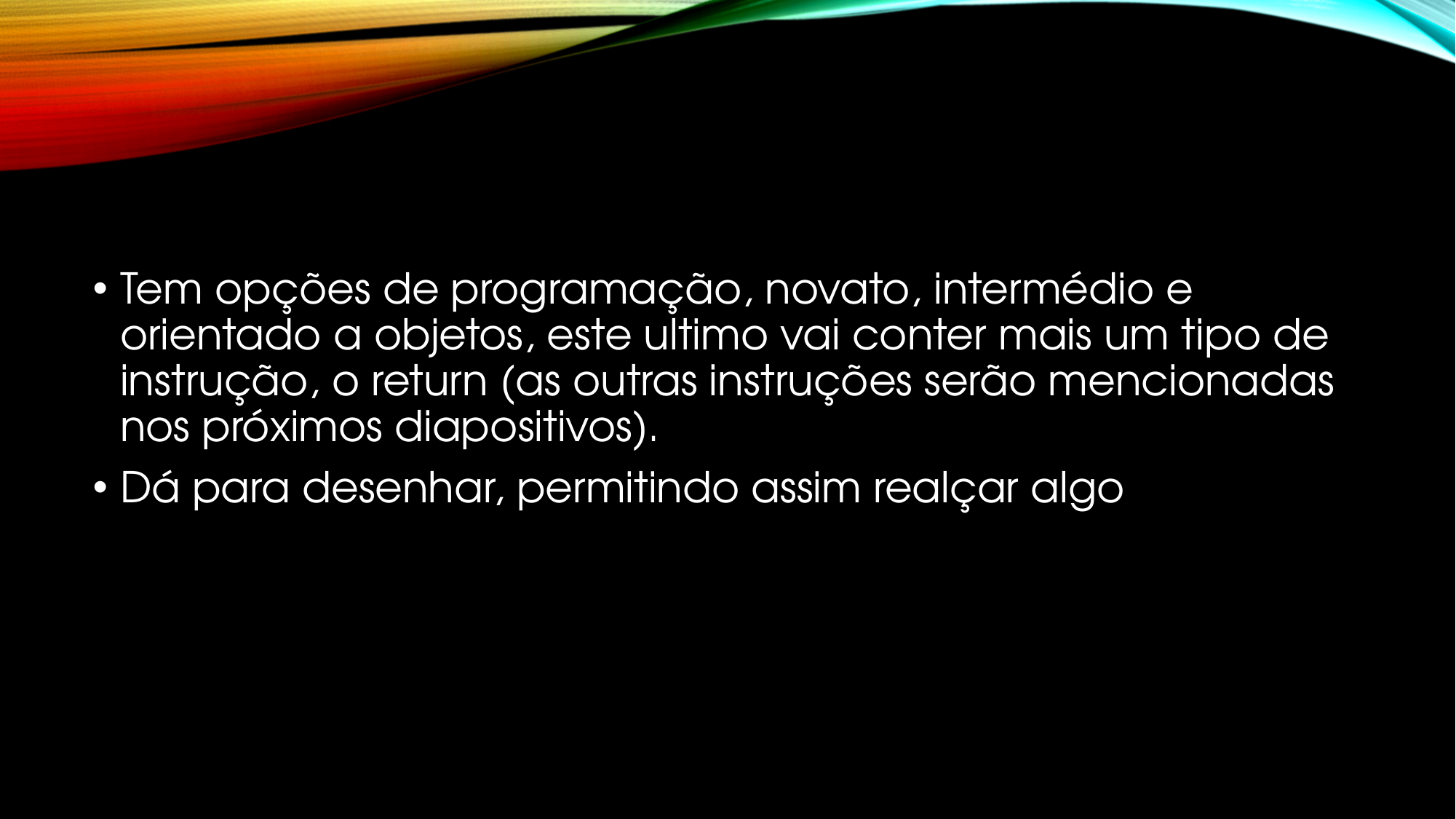

Tem opções de programação, novato, intermédio e orientado a objetos, este ultimo vai conter mais um tipo de instrução, o return (as outras instruções serão mencionadas nos próximos diapositivos).
Dá para desenhar, permitindo assim realçar algo